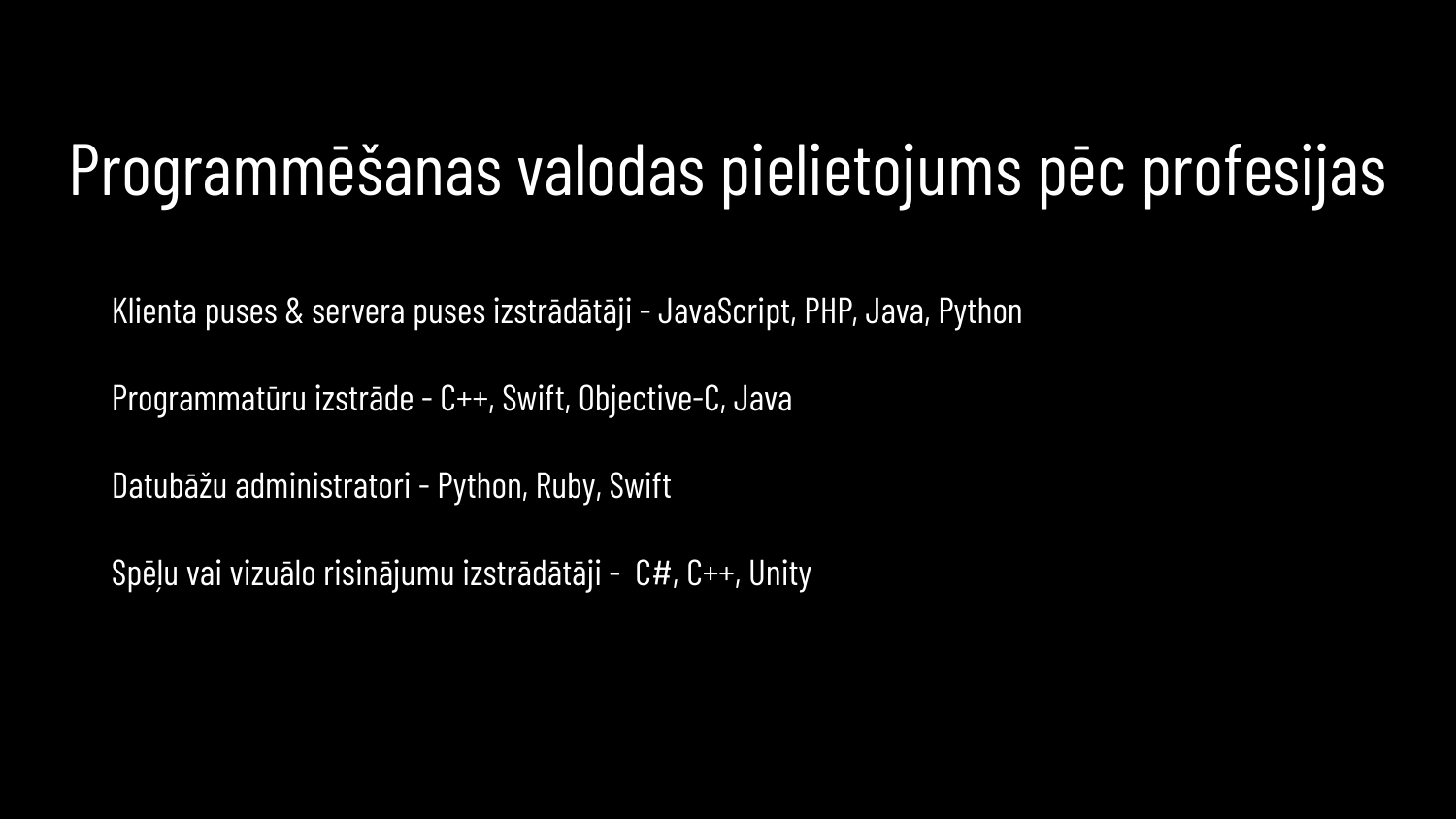

# Programmēšanas valodas pielietojums pēc profesijas
Klienta puses & servera puses izstrādātāji - JavaScript, PHP, Java, Python

Programmatūru izstrāde - C++, Swift, Objective-C, Java

Datubāžu administratori - Python, Ruby, Swift

Spēļu vai vizuālo risinājumu izstrādātāji -  C#, C++, Unity